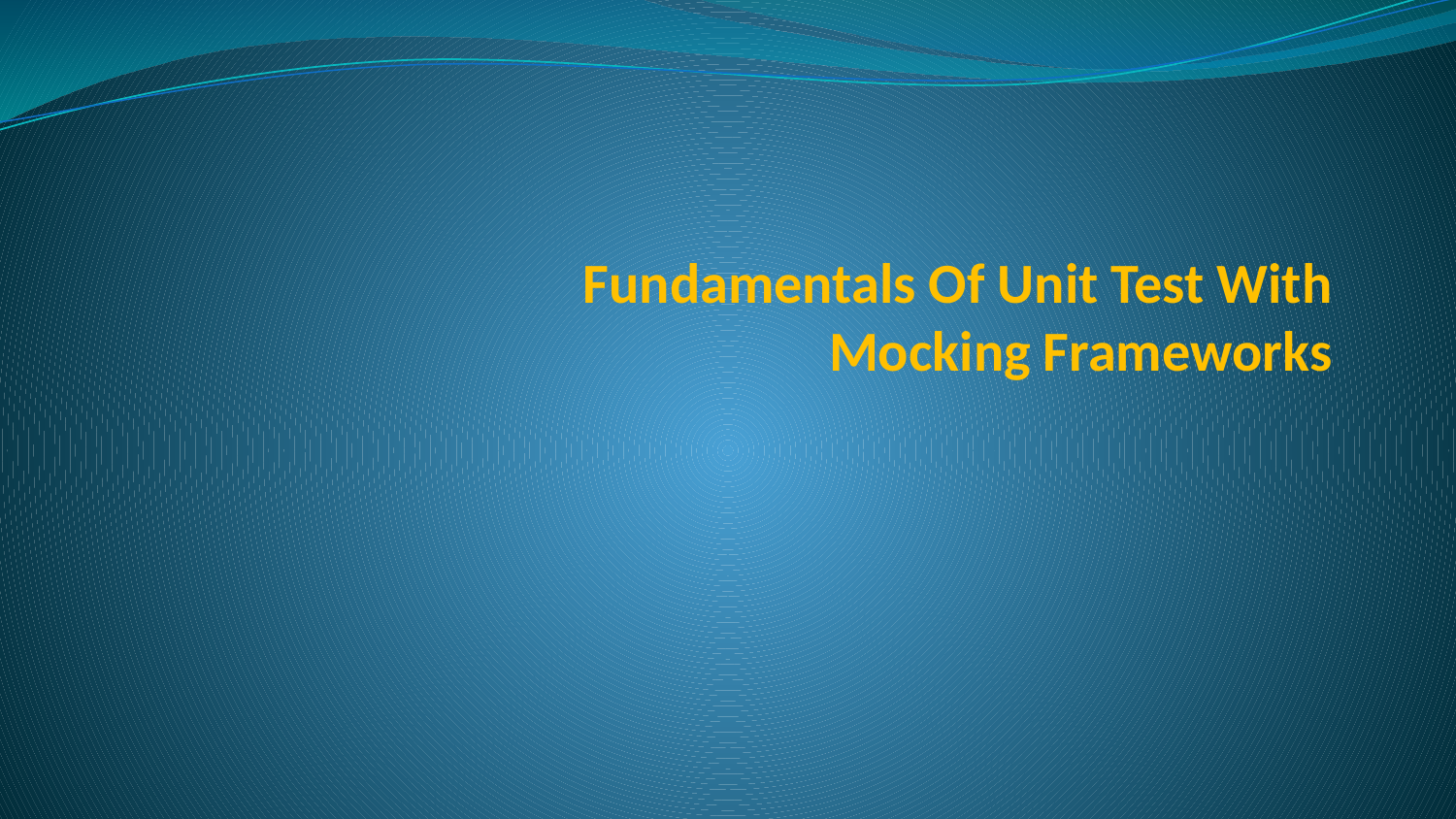

# Fundamentals Of Unit Test With Mocking Frameworks